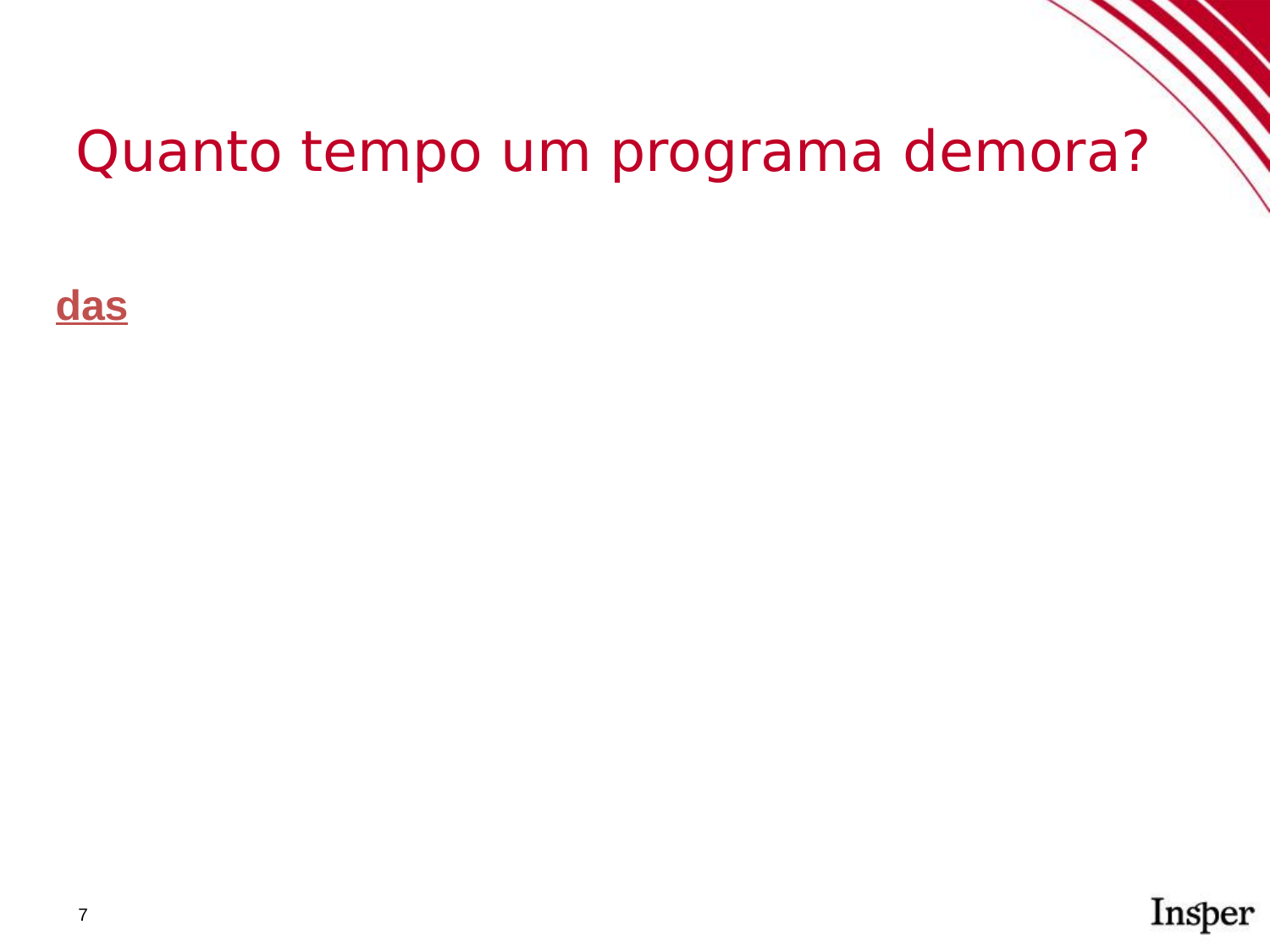

Quanto tempo um programa demora?

das
7